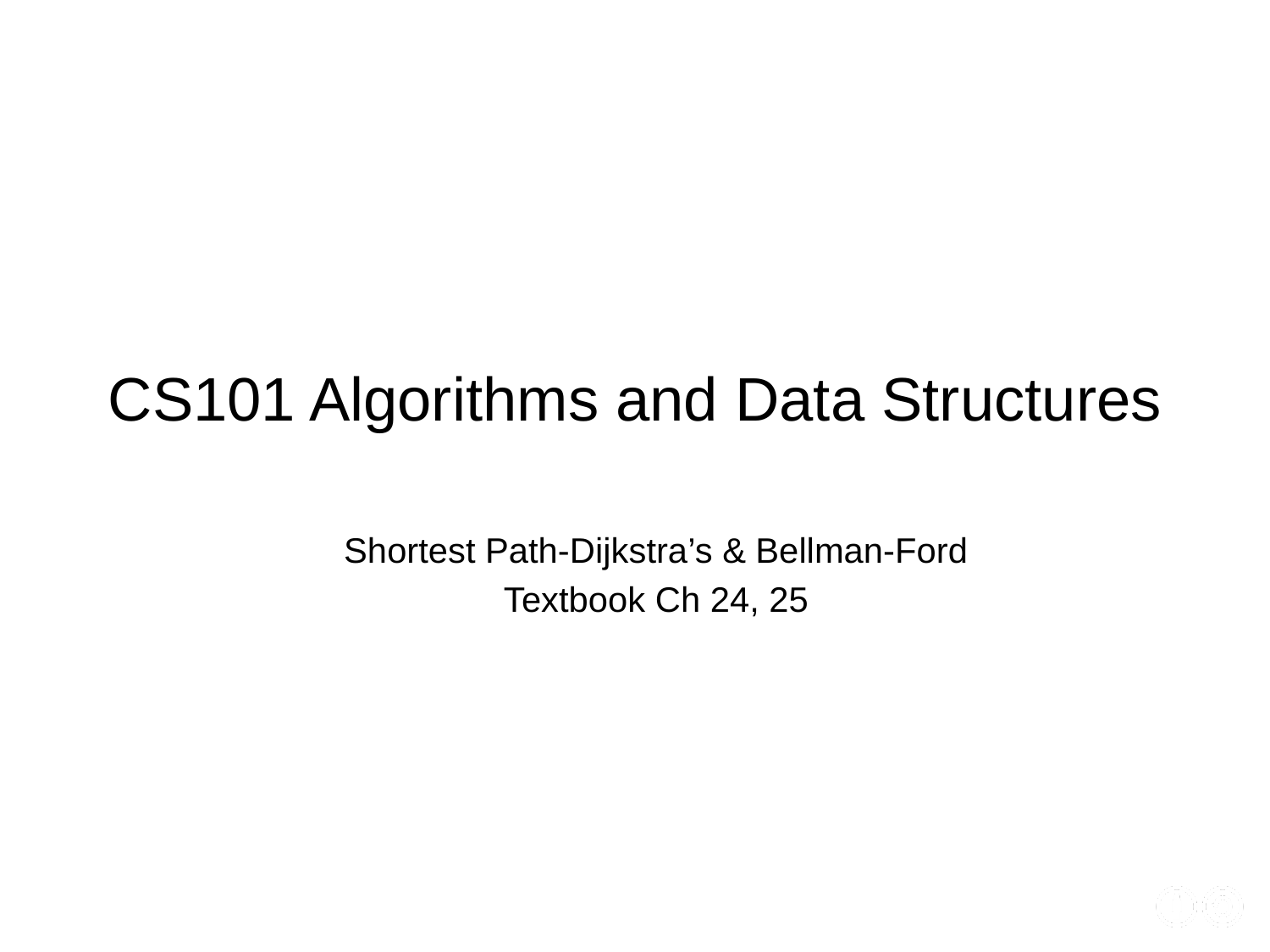

# CS101 Algorithms and Data Structures

Shortest Path-Dijkstra’s & Bellman-Ford
Textbook Ch 24, 25